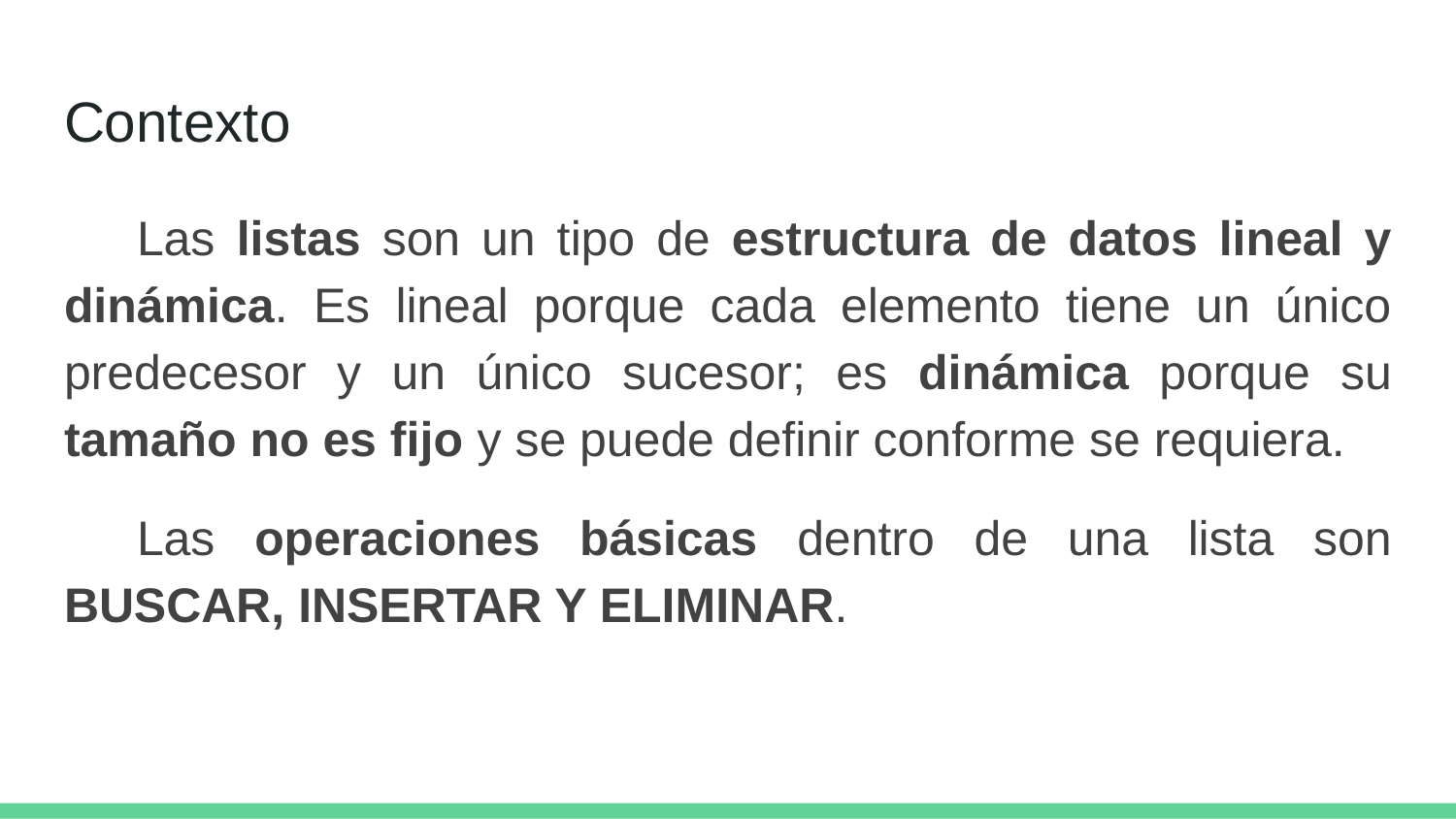

# Contexto
Las listas son un tipo de estructura de datos lineal y dinámica. Es lineal porque cada elemento tiene un único predecesor y un único sucesor; es dinámica porque su tamaño no es fijo y se puede definir conforme se requiera.
Las operaciones básicas dentro de una lista son BUSCAR, INSERTAR Y ELIMINAR.